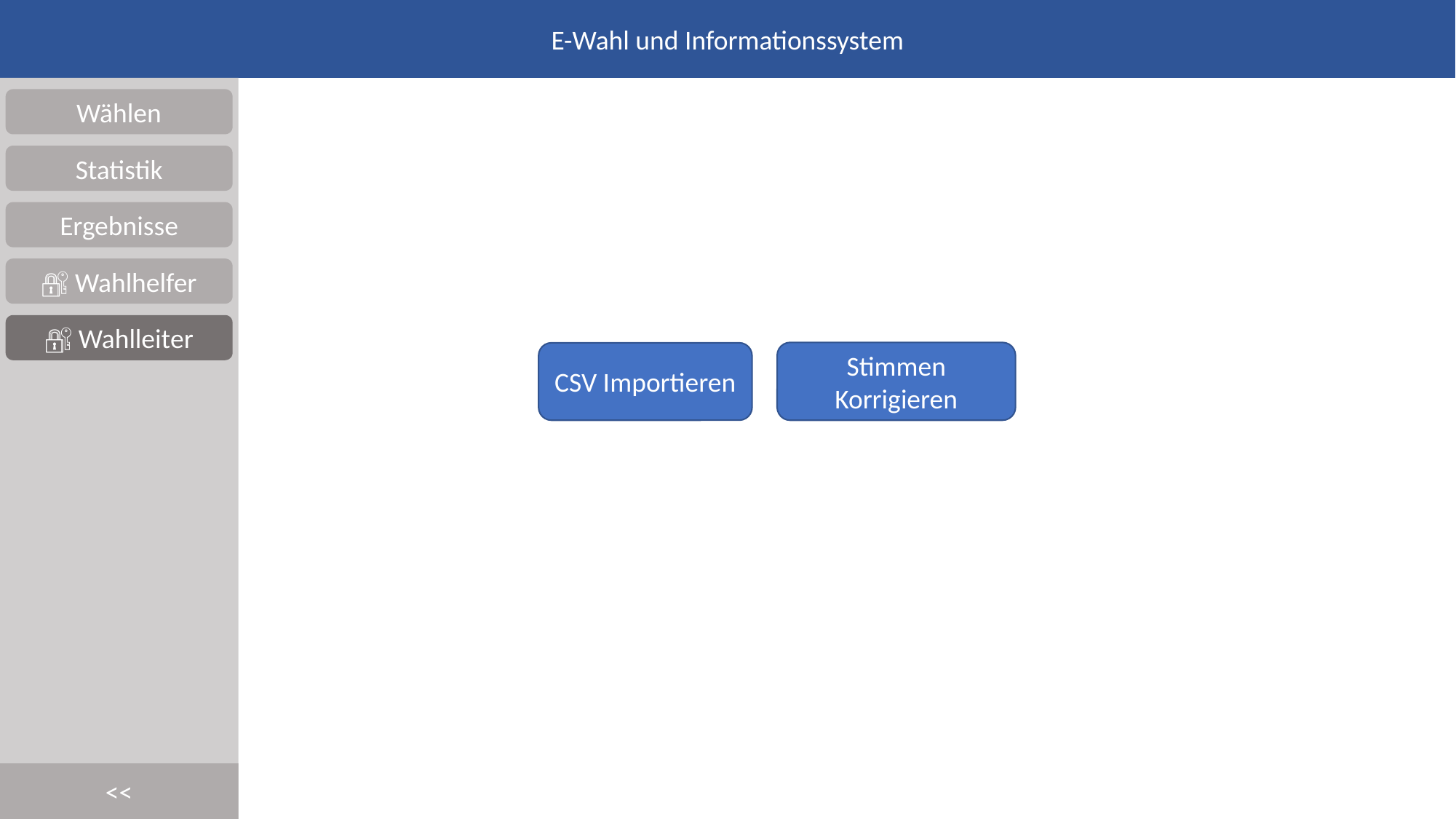

E-Wahl und Informationssystem

Wählen
Statistik
Ergebnisse
🔐 Wahlhelfer
🔐 Wahlleiter
Stimmen Korrigieren
CSV Importieren
<<